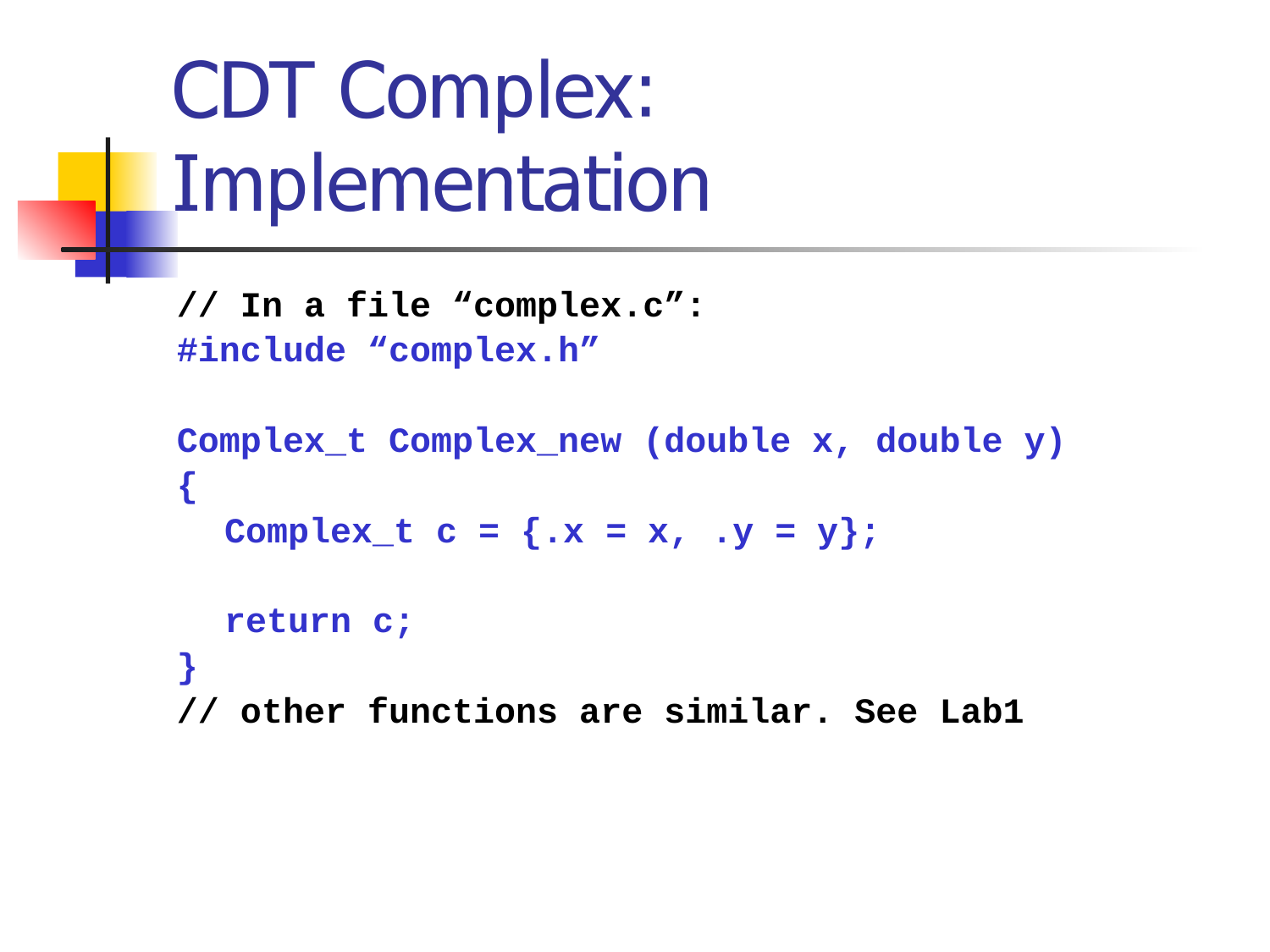

# CDT Complex: Implementation
// In a file “complex.c”:
#include “complex.h”

Complex_t Complex_new (double x, double y)
{
	Complex_t c = {.x = x, .y = y};

	return c;
}
// other functions are similar. See Lab1